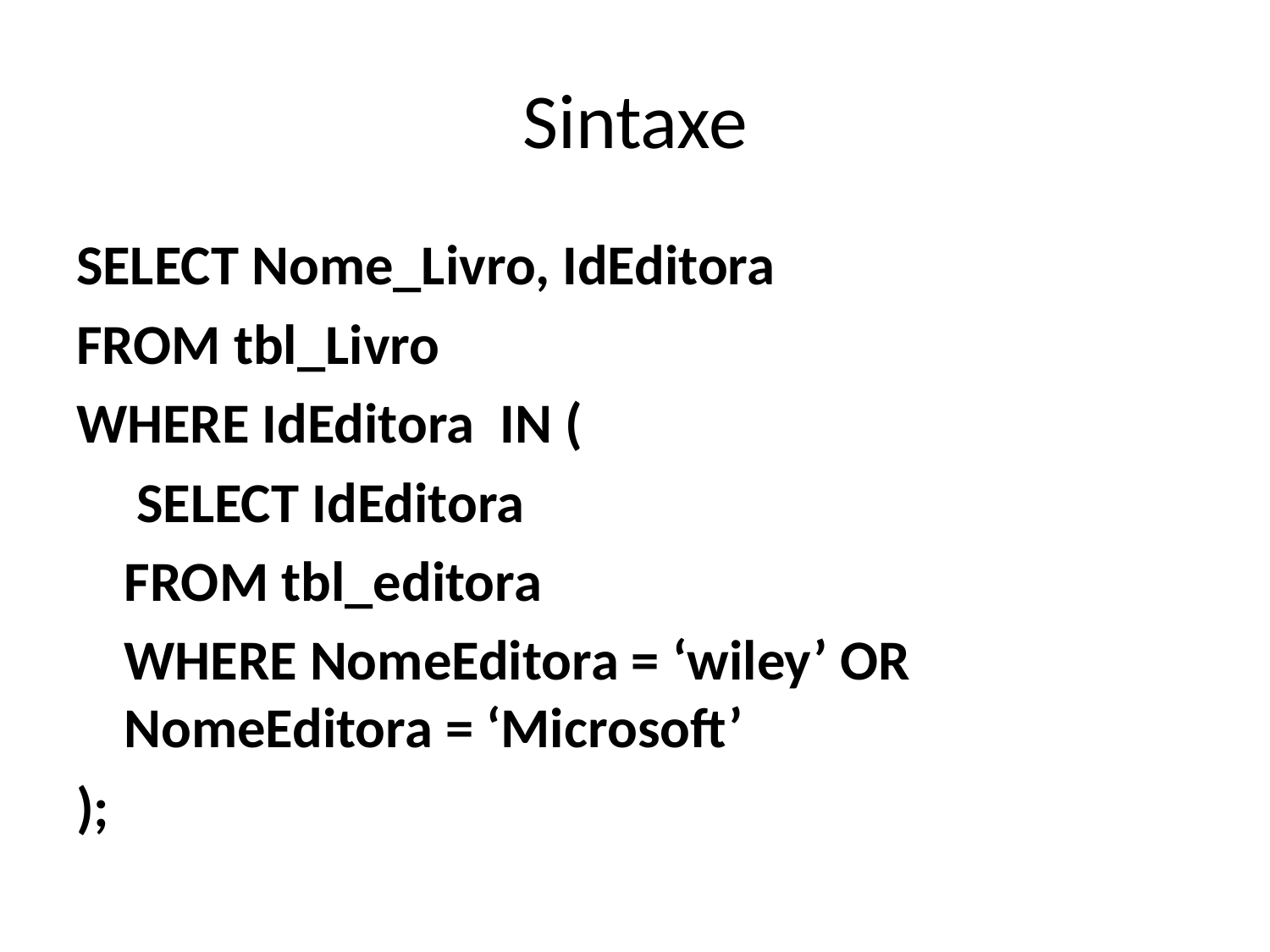

# Sintaxe
SELECT Nome_Livro, IdEditora
FROM tbl_Livro
WHERE IdEditora  IN (
	 SELECT IdEditora
	FROM tbl_editora
	WHERE NomeEditora = ‘wiley’ OR NomeEditora = ‘Microsoft’
);